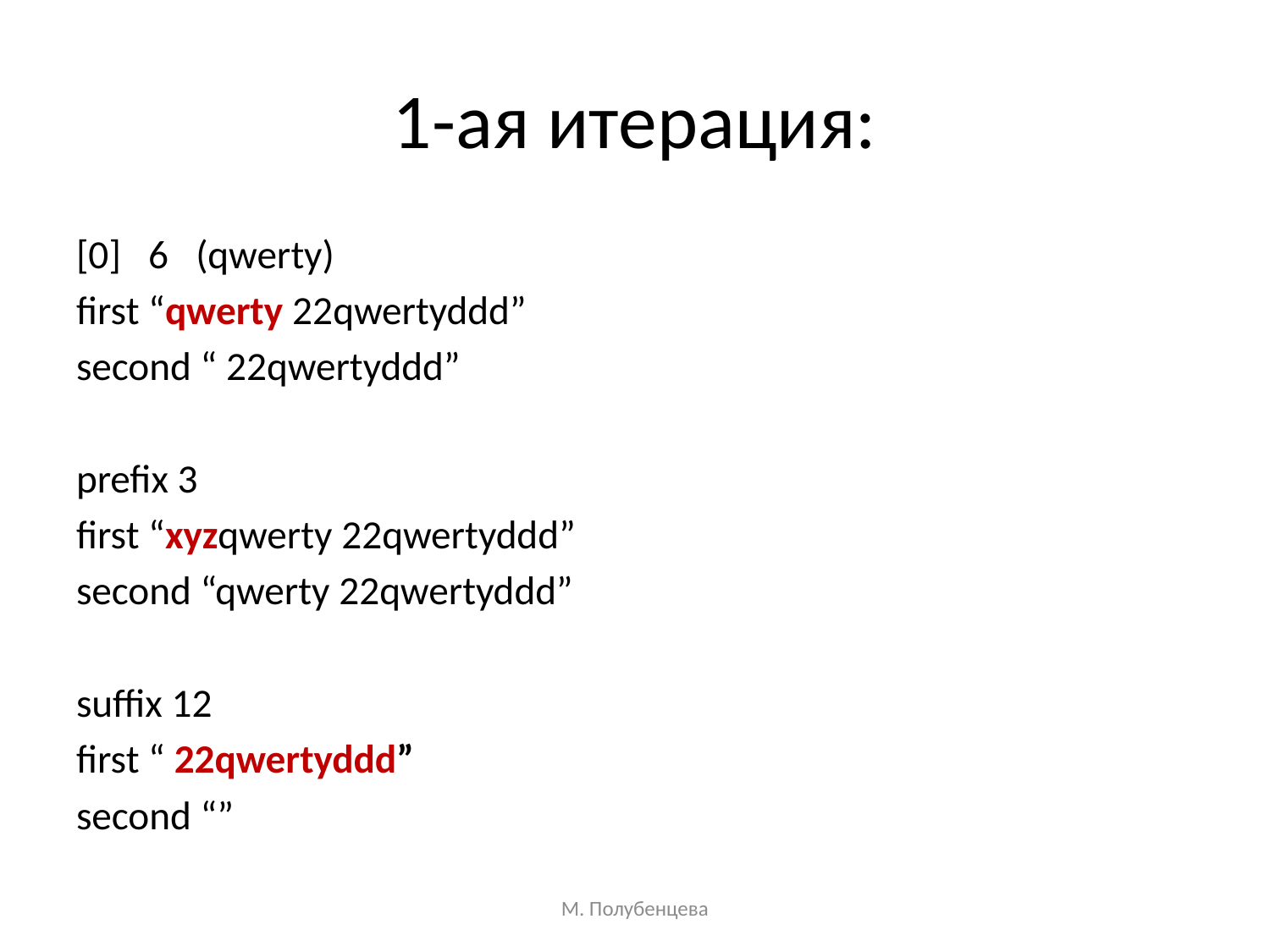

# 1-ая итерация:
[0]   6   (qwerty)
first “qwerty 22qwertyddd”
second “ 22qwertyddd”

prefix 3
first “xyzqwerty 22qwertyddd”
second “qwerty 22qwertyddd”

suffix 12
first “ 22qwertyddd”
second “”

М. Полубенцева